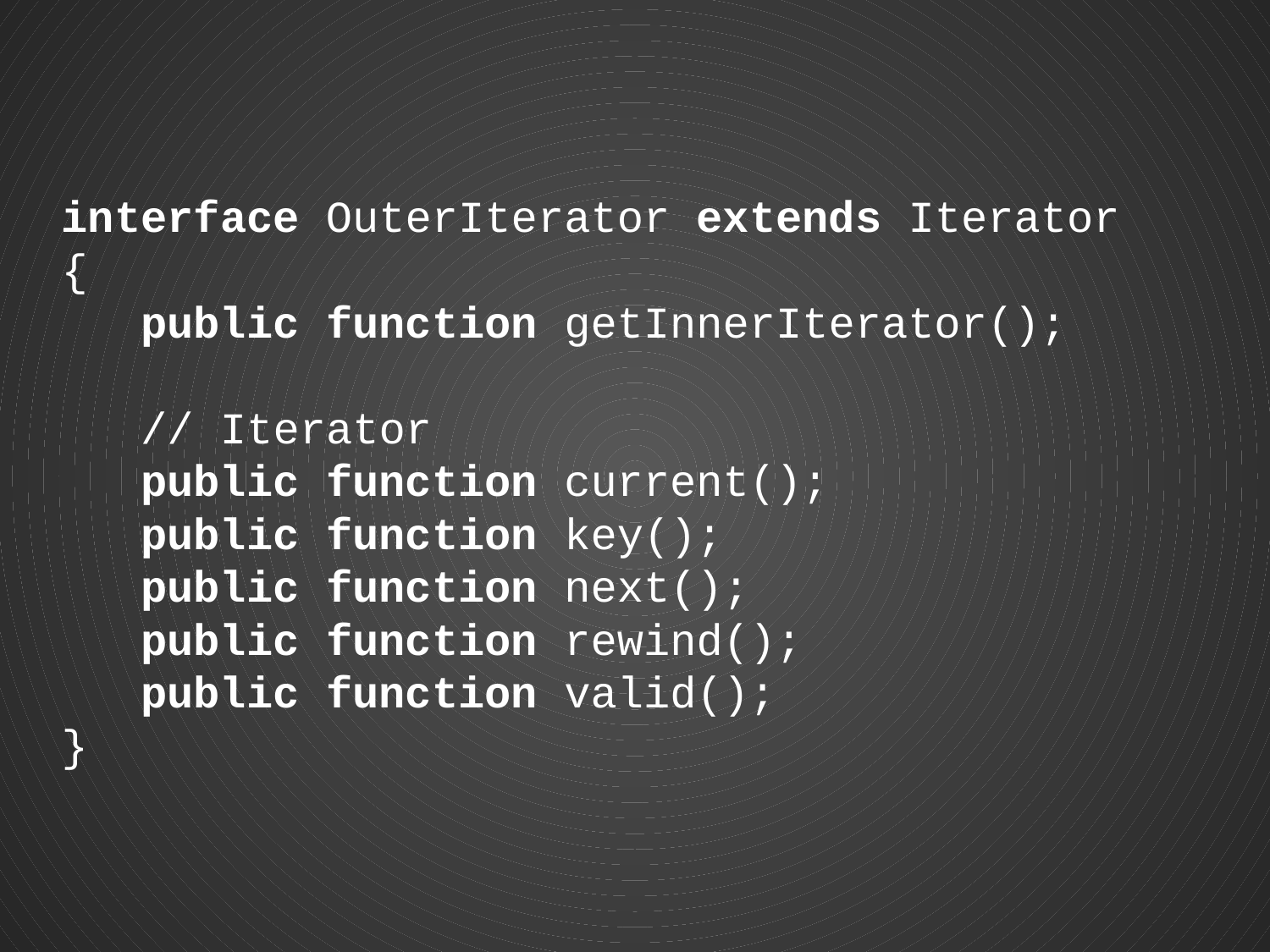

interface OuterIterator extends Iterator
{
   public function getInnerIterator();

   // Iterator
   public function current();
   public function key();
   public function next();
   public function rewind();
   public function valid();
}